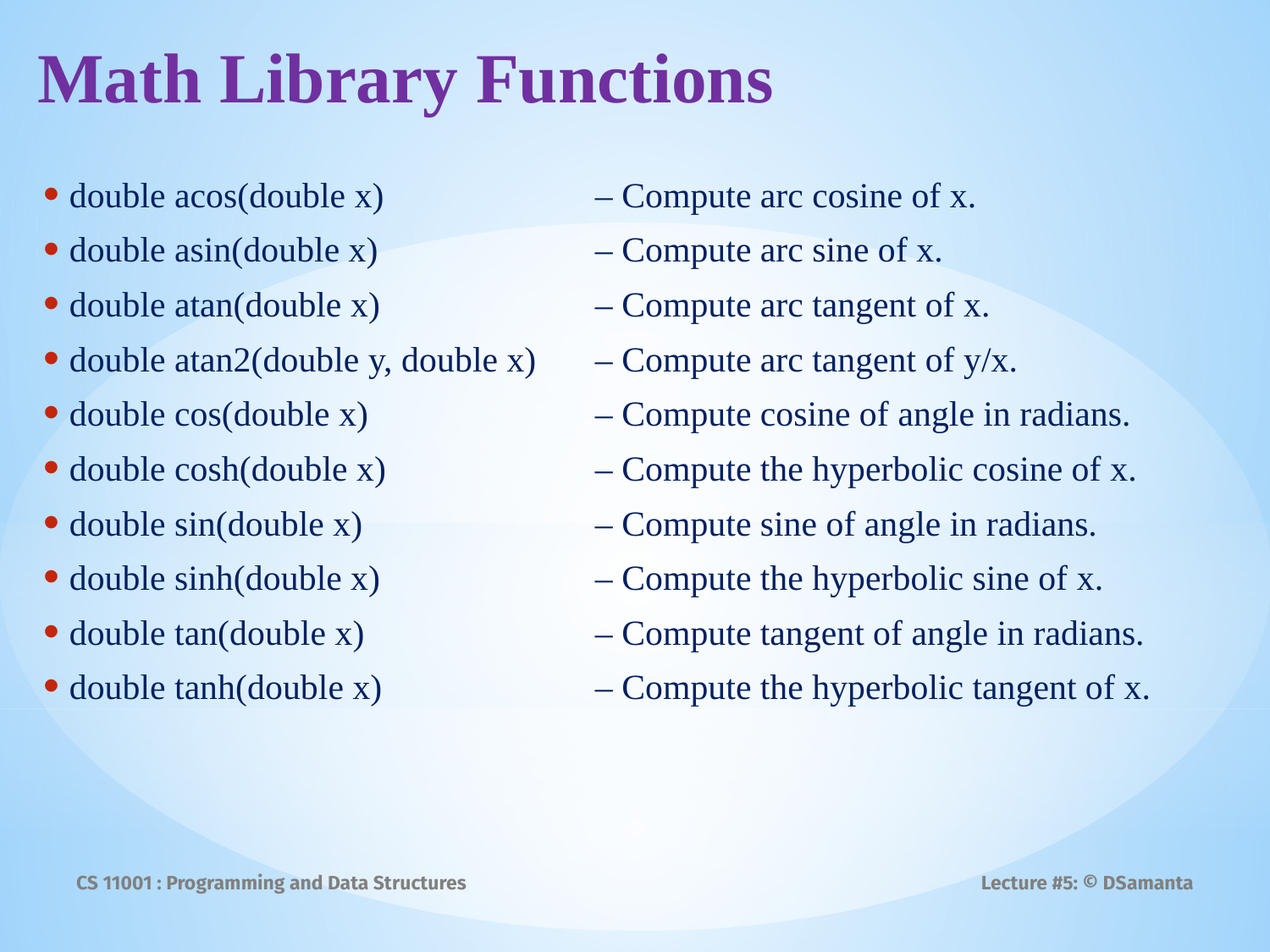

# Math Library Functions
double acos(double x) 		  – Compute arc cosine of x.
double asin(double x) 		  – Compute arc sine of x.
double atan(double x) 		  – Compute arc tangent of x.
double atan2(double y, double x)	  – Compute arc tangent of y/x.
double cos(double x) 		  – Compute cosine of angle in radians.
double cosh(double x) 		  – Compute the hyperbolic cosine of x.
double sin(double x) 		  – Compute sine of angle in radians.
double sinh(double x)		  – Compute the hyperbolic sine of x.
double tan(double x) 		  – Compute tangent of angle in radians.
double tanh(double x) 		  – Compute the hyperbolic tangent of x.

CS 11001 : Programming and Data Structures
27
Lecture #5: © DSamanta